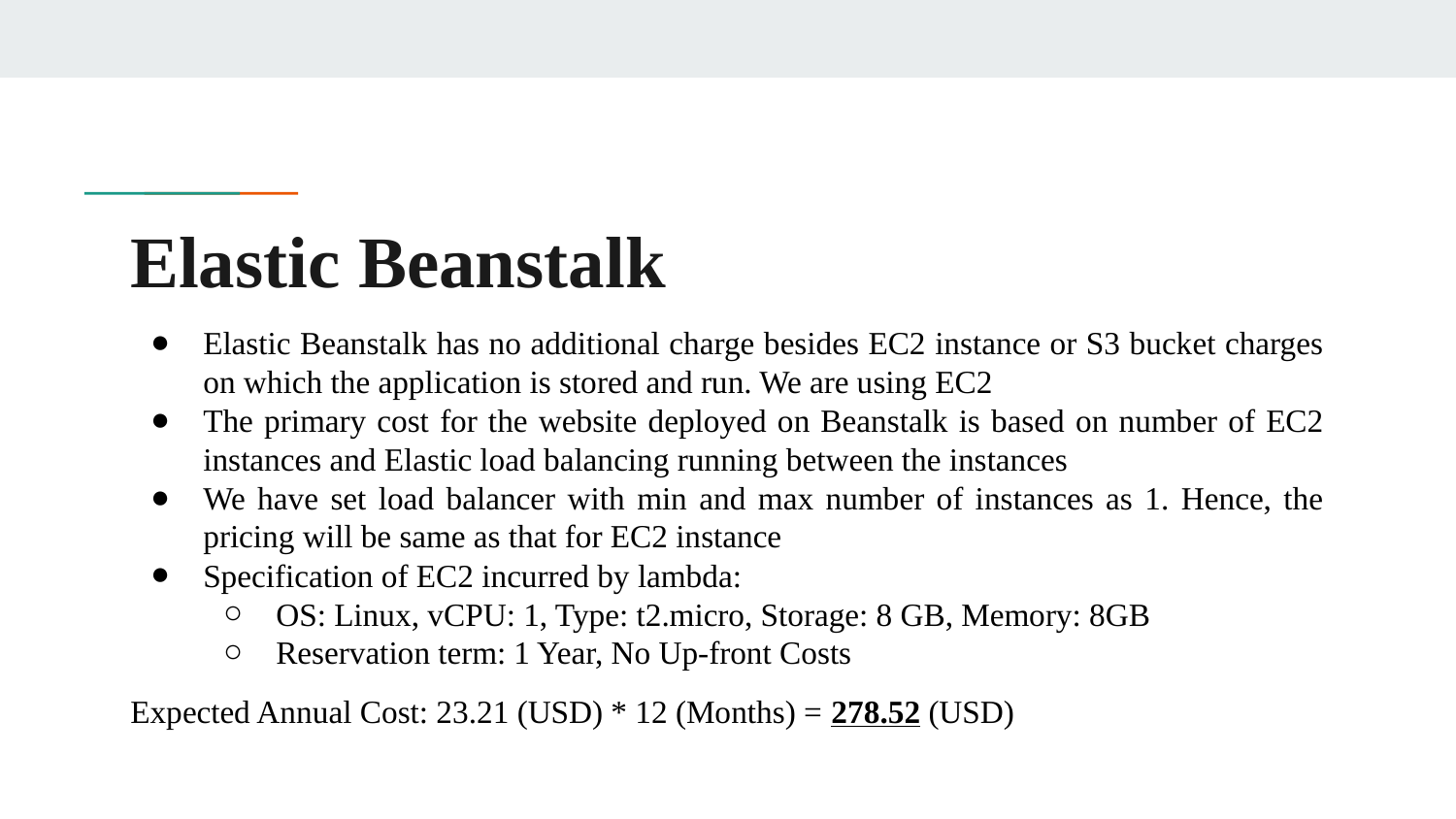

# Elastic Beanstalk
Elastic Beanstalk has no additional charge besides EC2 instance or S3 bucket charges on which the application is stored and run. We are using EC2
The primary cost for the website deployed on Beanstalk is based on number of EC2 instances and Elastic load balancing running between the instances
We have set load balancer with min and max number of instances as 1. Hence, the pricing will be same as that for EC2 instance
Specification of EC2 incurred by lambda:
OS: Linux, vCPU: 1, Type: t2.micro, Storage: 8 GB, Memory: 8GB
Reservation term: 1 Year, No Up-front Costs
Expected Annual Cost: 23.21 (USD) * 12 (Months) = 278.52 (USD)